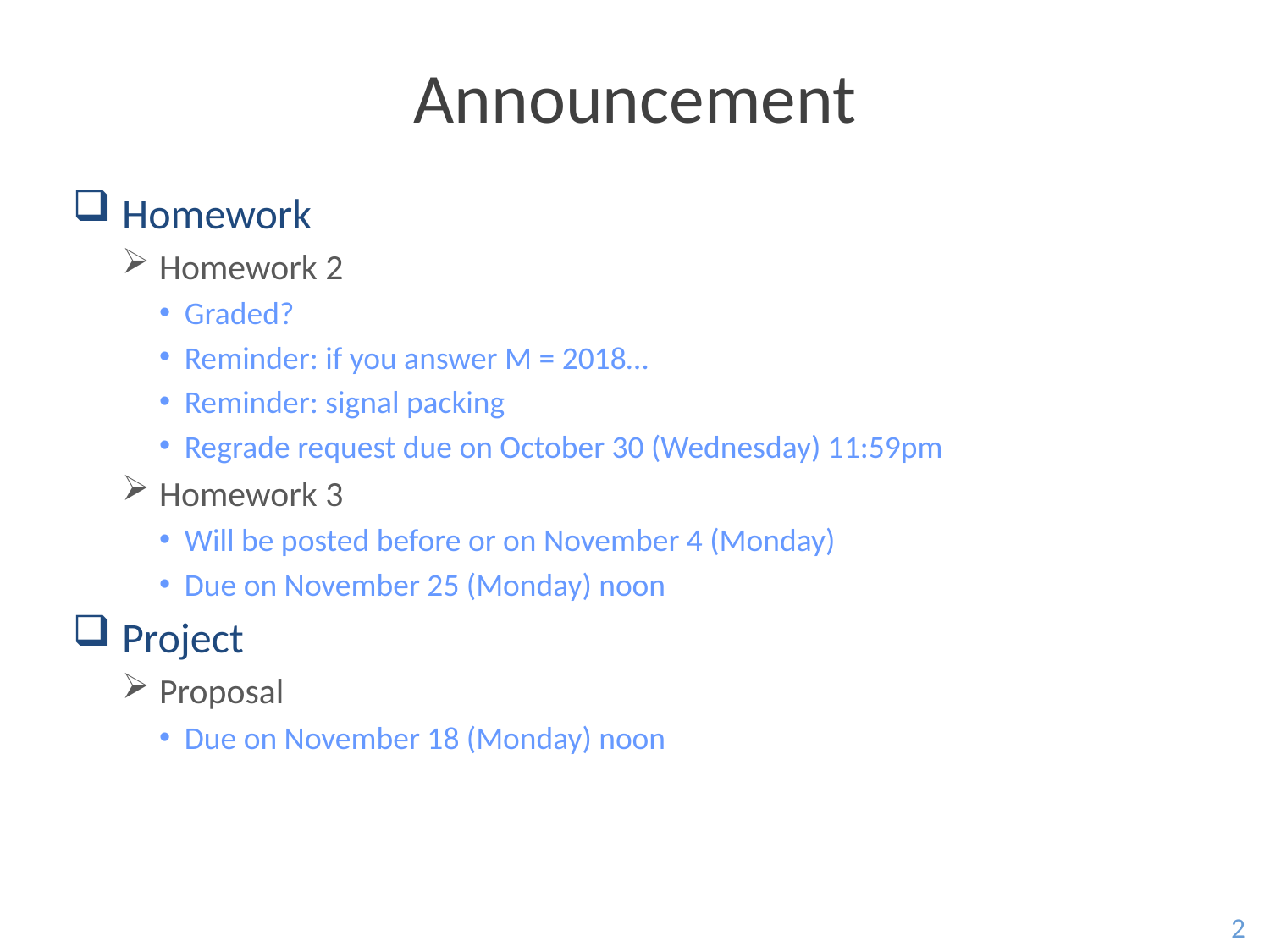

# Announcement
Homework
Homework 2
Graded?
Reminder: if you answer M = 2018…
Reminder: signal packing
Regrade request due on October 30 (Wednesday) 11:59pm
Homework 3
Will be posted before or on November 4 (Monday)
Due on November 25 (Monday) noon
Project
Proposal
Due on November 18 (Monday) noon
2